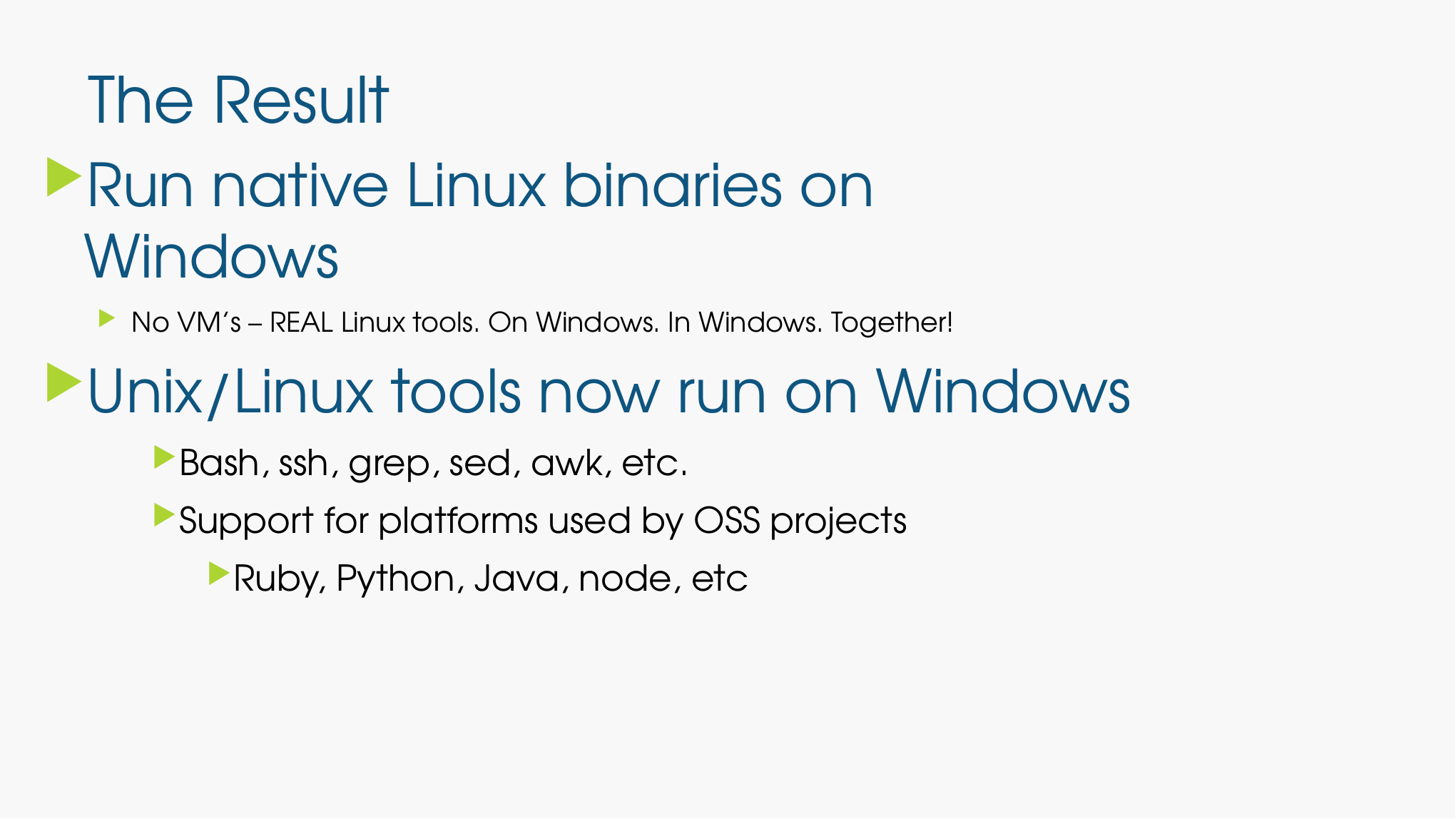

# The Result
Run native Linux binaries on Windows
No VM’s – REAL Linux tools. On Windows. In Windows. Together!
Unix/Linux tools now run on Windows
Bash, ssh, grep, sed, awk, etc.
Support for platforms used by OSS projects
Ruby, Python, Java, node, etc